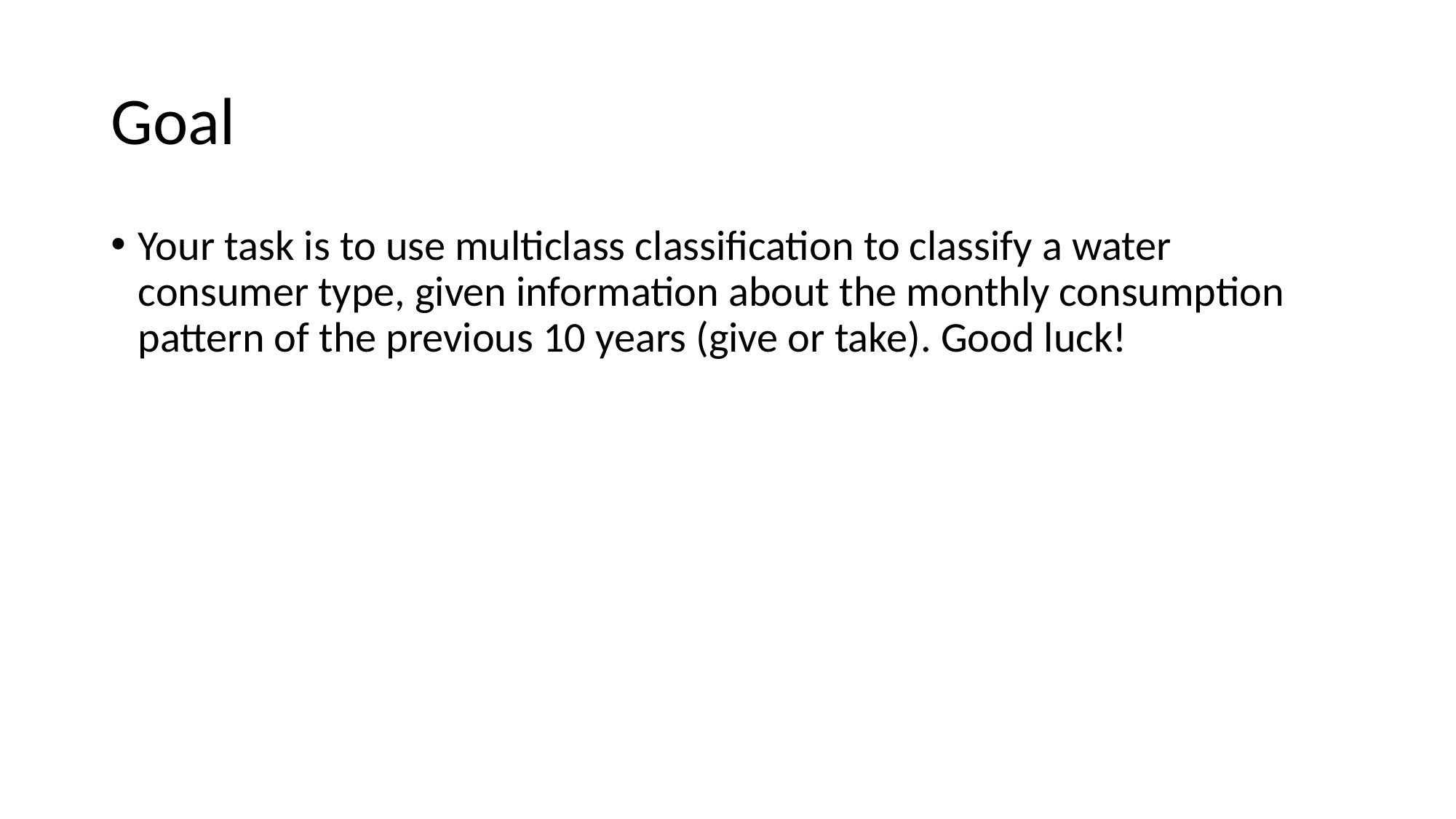

# Goal
Your task is to use multiclass classification to classify a water consumer type, given information about the monthly consumption pattern of the previous 10 years (give or take). Good luck!